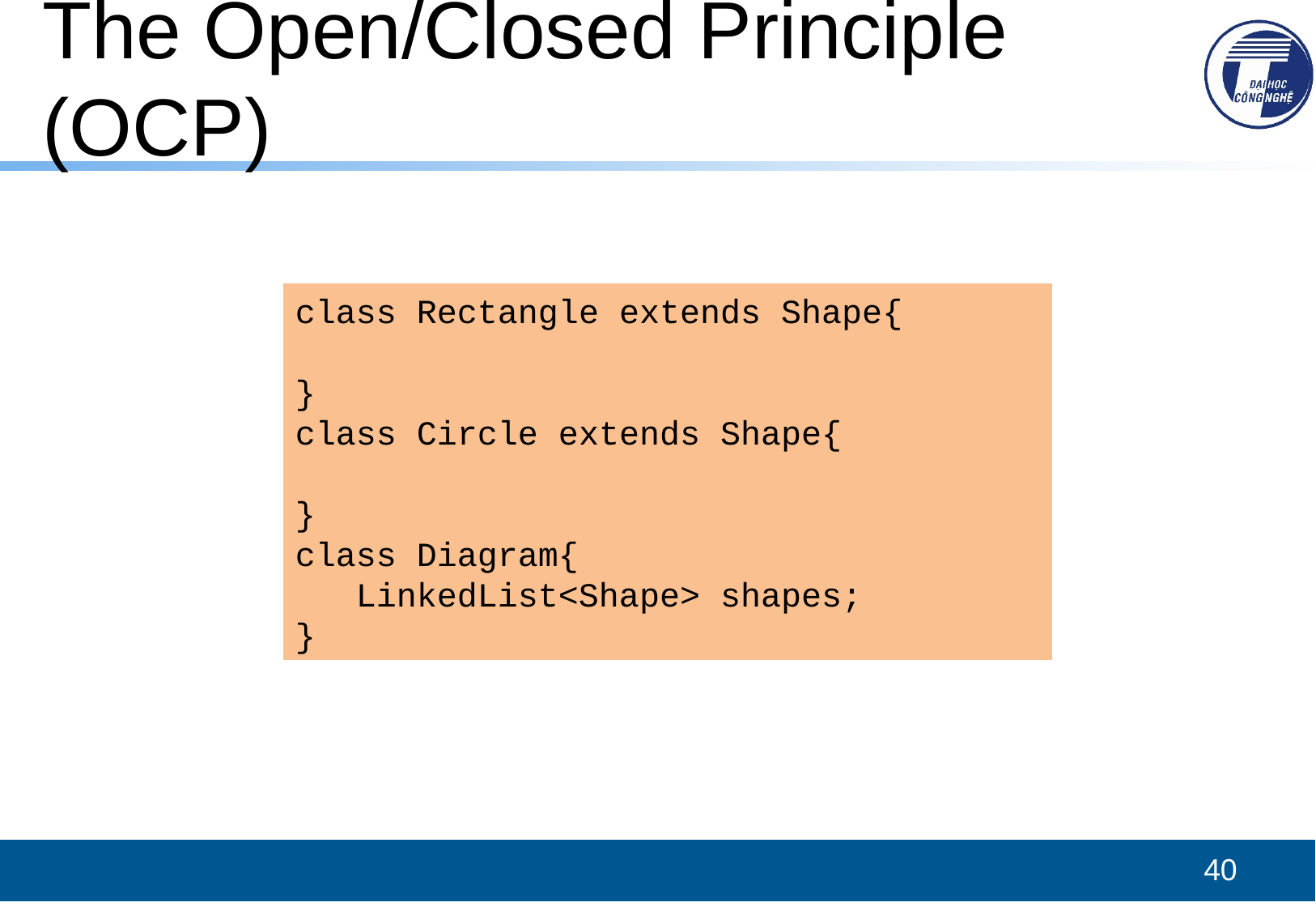

# The Open/Closed Principle (OCP)
class Rectangle extends Shape{

}
class Circle extends Shape{

}
class Diagram{
   LinkedList<Shape> shapes;
}
40